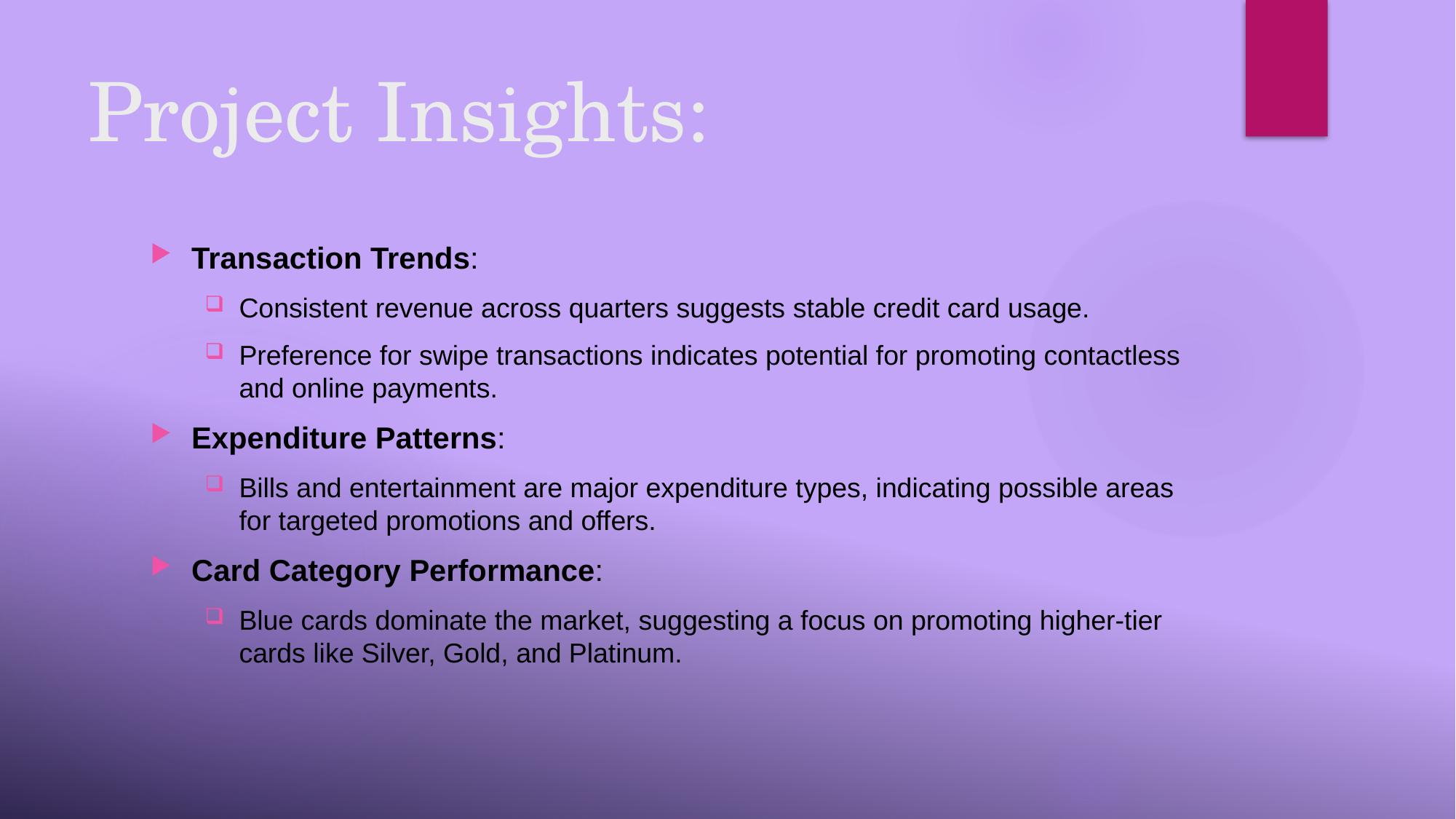

# Project Insights:
Transaction Trends:
Consistent revenue across quarters suggests stable credit card usage.
Preference for swipe transactions indicates potential for promoting contactless and online payments.
Expenditure Patterns:
Bills and entertainment are major expenditure types, indicating possible areas for targeted promotions and offers.
Card Category Performance:
Blue cards dominate the market, suggesting a focus on promoting higher-tier cards like Silver, Gold, and Platinum.